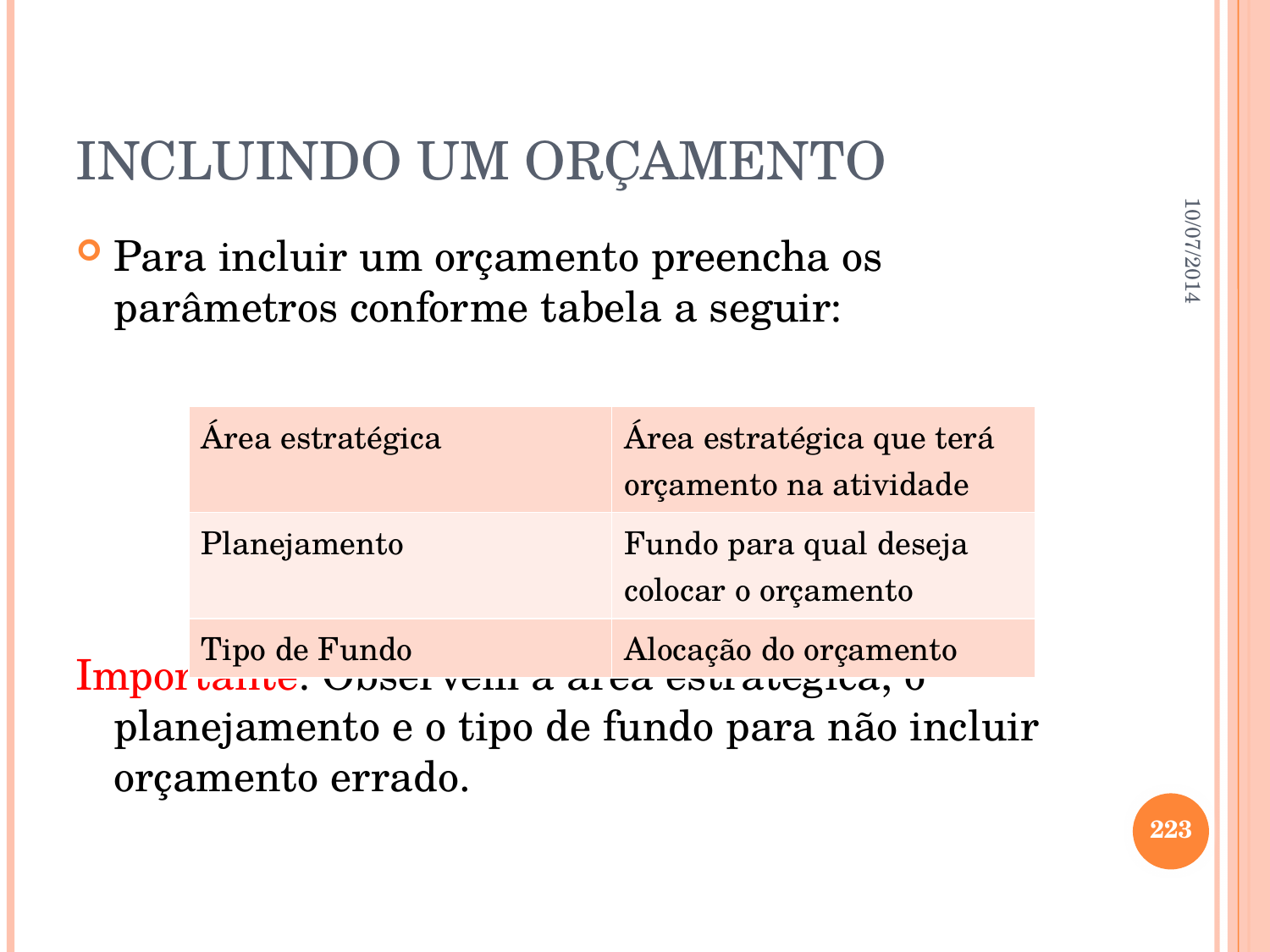

# Incluindo um orçamento
10/07/2014
Para incluir um orçamento preencha os parâmetros conforme tabela a seguir:

Importante: Observem a área estratégica, o planejamento e o tipo de fundo para não incluir orçamento errado.
| Área estratégica | Área estratégica que terá orçamento na atividade |
| --- | --- |
| Planejamento | Fundo para qual deseja colocar o orçamento |
| Tipo de Fundo | Alocação do orçamento |
223